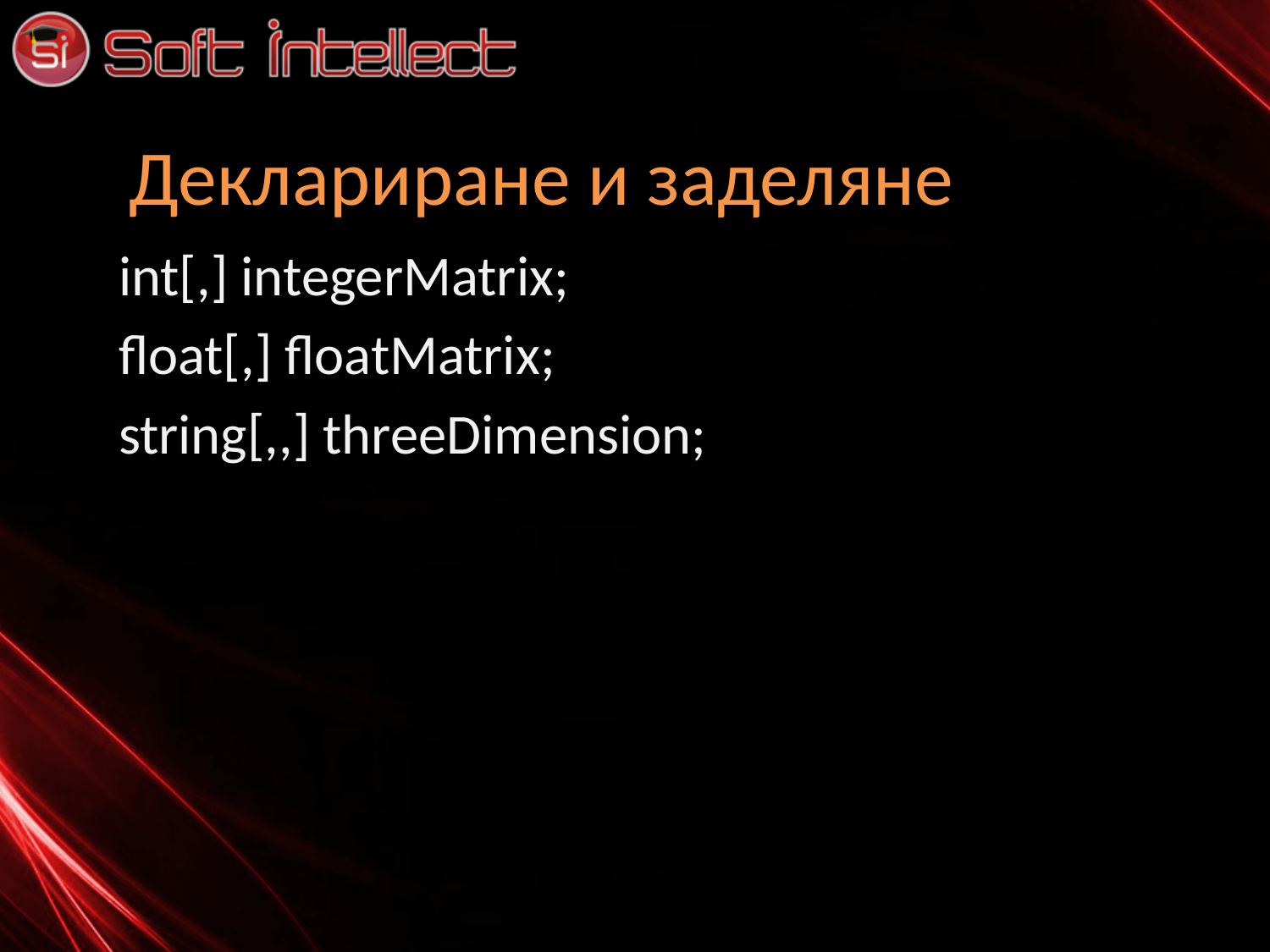

# Деклариране и заделяне
int[,] integerMatrix;
float[,] floatMatrix;
string[,,] threeDimension;